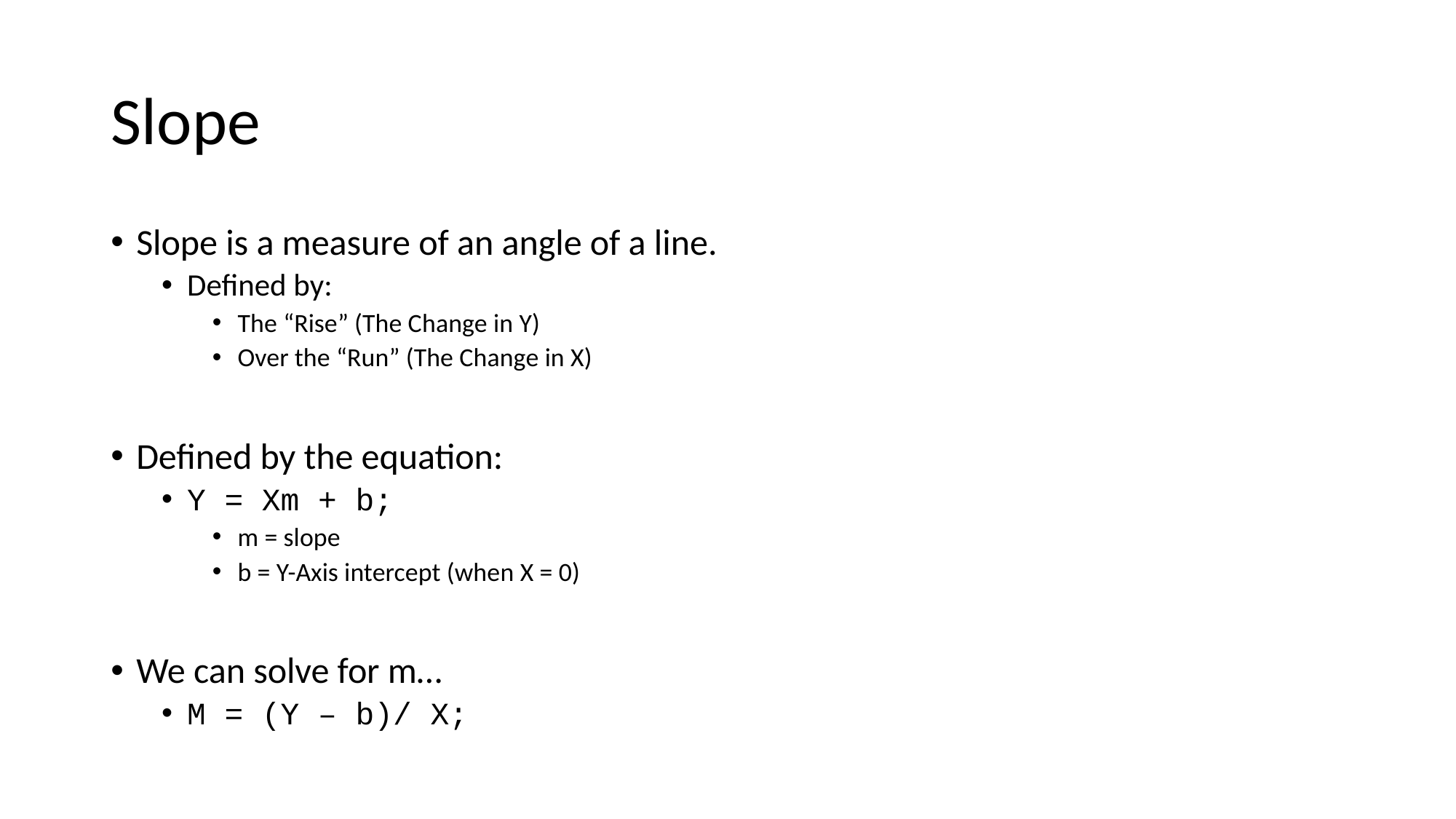

# Slope
Slope is a measure of an angle of a line.
Defined by:
The “Rise” (The Change in Y)
Over the “Run” (The Change in X)

Defined by the equation:
Y = Xm + b;
m = slope
b = Y-Axis intercept (when X = 0)

We can solve for m…
M = (Y – b)/ X;